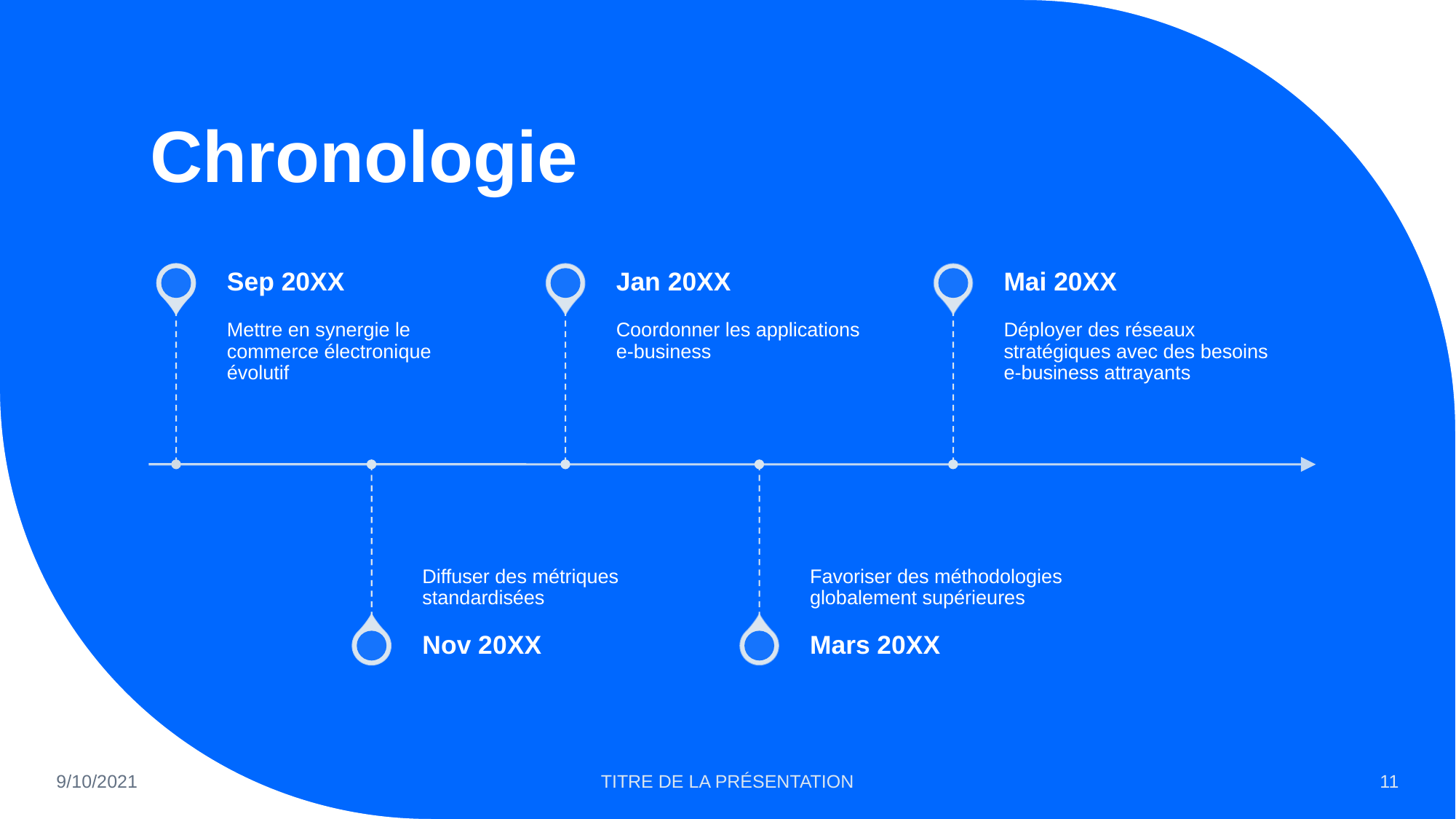

# Chronologie
Mettre en synergie le commerce électronique
évolutif
Sep 20XX
Diffuser des métriques standardisées
Nov 20XX
Coordonner les applications e-business
Jan 20XX
Favoriser des méthodologies globalement supérieures
Mars 20XX
Déployer des réseaux stratégiques avec des besoins e-business attrayants
Mai 20XX
9/10/2021
TITRE DE LA PRÉSENTATION
11